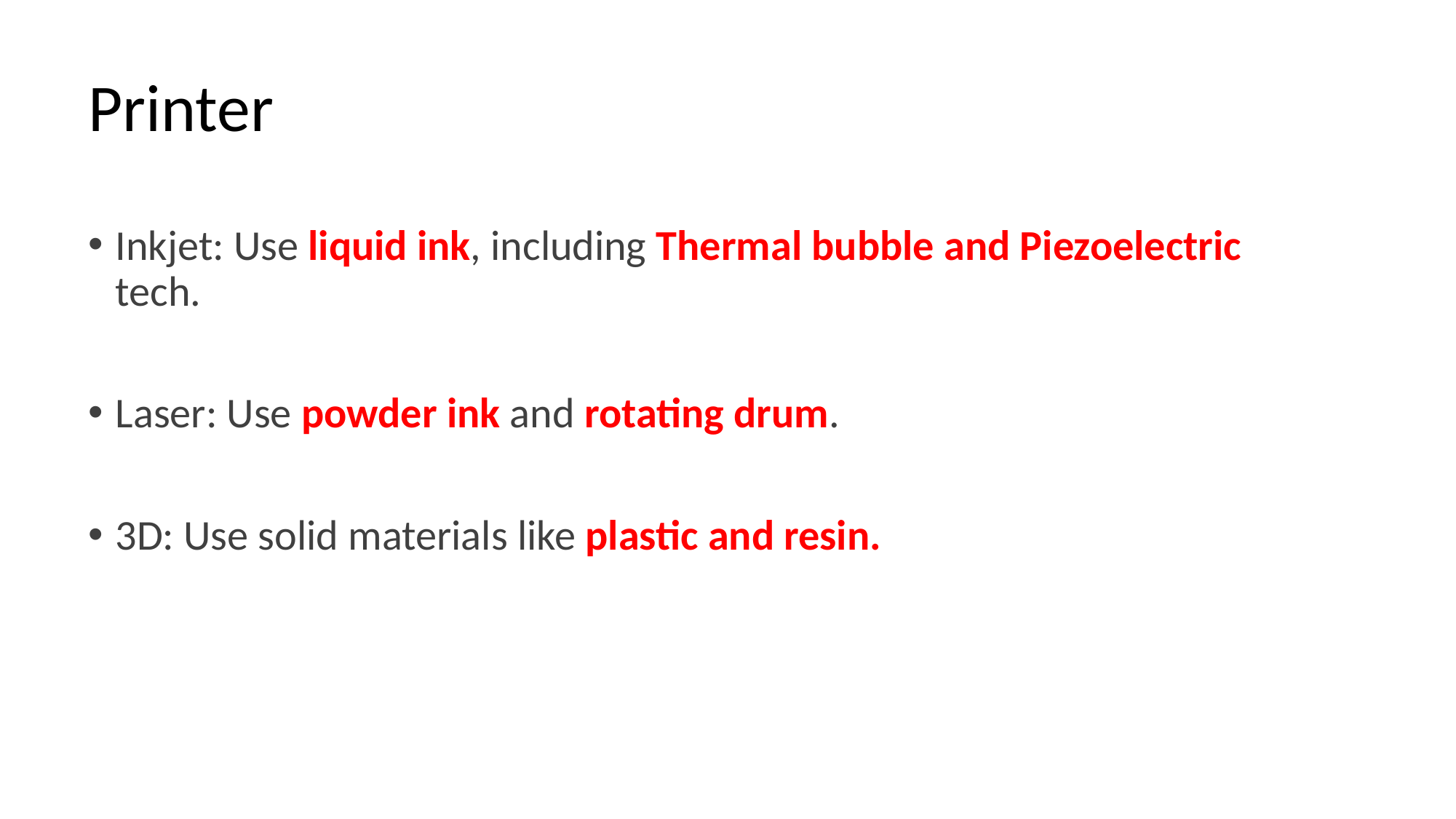

# Printer
Inkjet: Use liquid ink, including Thermal bubble and Piezoelectric tech.

Laser: Use powder ink and rotating drum.

3D: Use solid materials like plastic and resin.